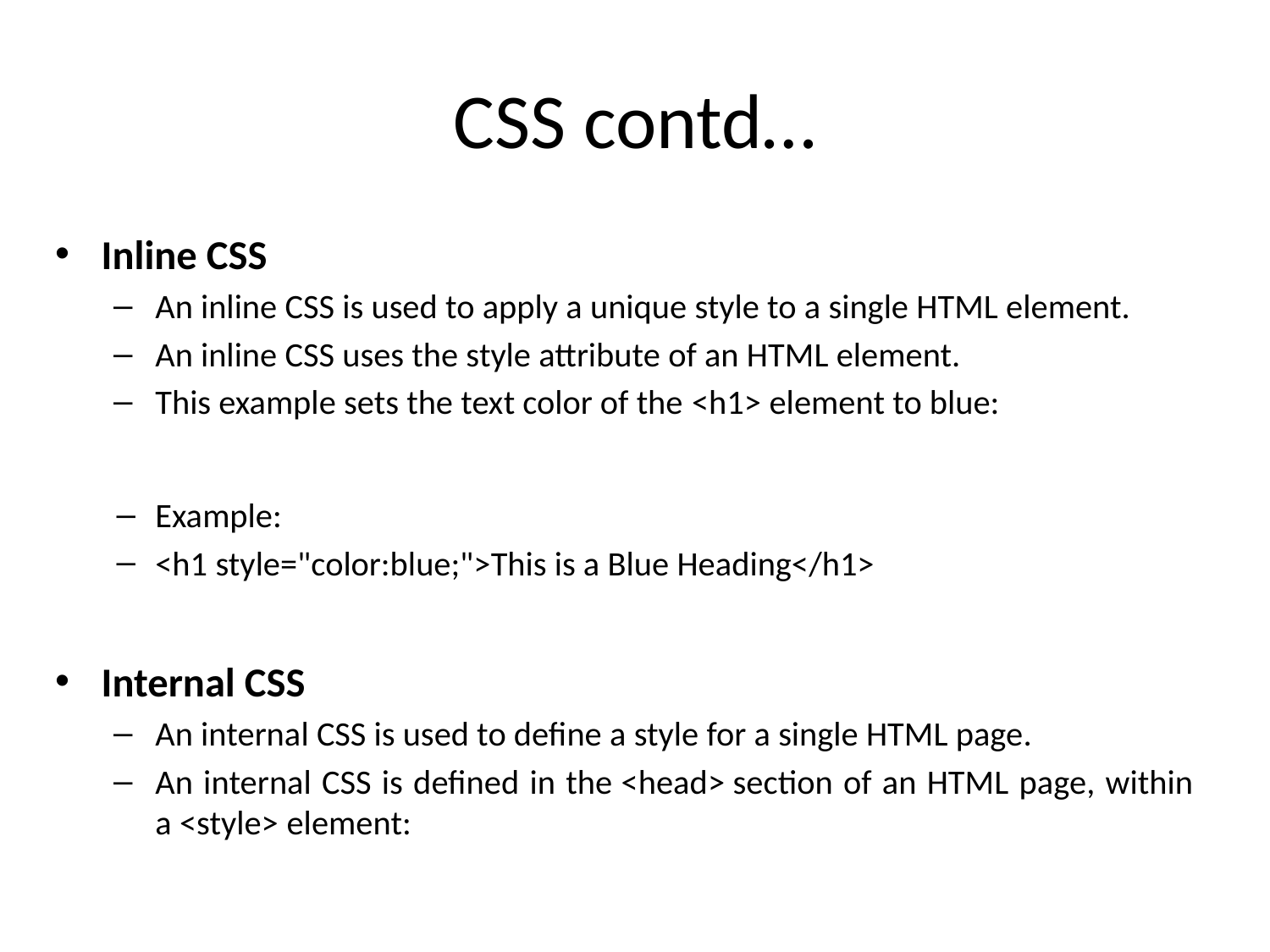

# CSS contd…
Inline CSS
An inline CSS is used to apply a unique style to a single HTML element.
An inline CSS uses the style attribute of an HTML element.
This example sets the text color of the <h1> element to blue:

Example:
<h1 style="color:blue;">This is a Blue Heading</h1>

Internal CSS
An internal CSS is used to define a style for a single HTML page.
An internal CSS is defined in the <head> section of an HTML page, within a <style> element: